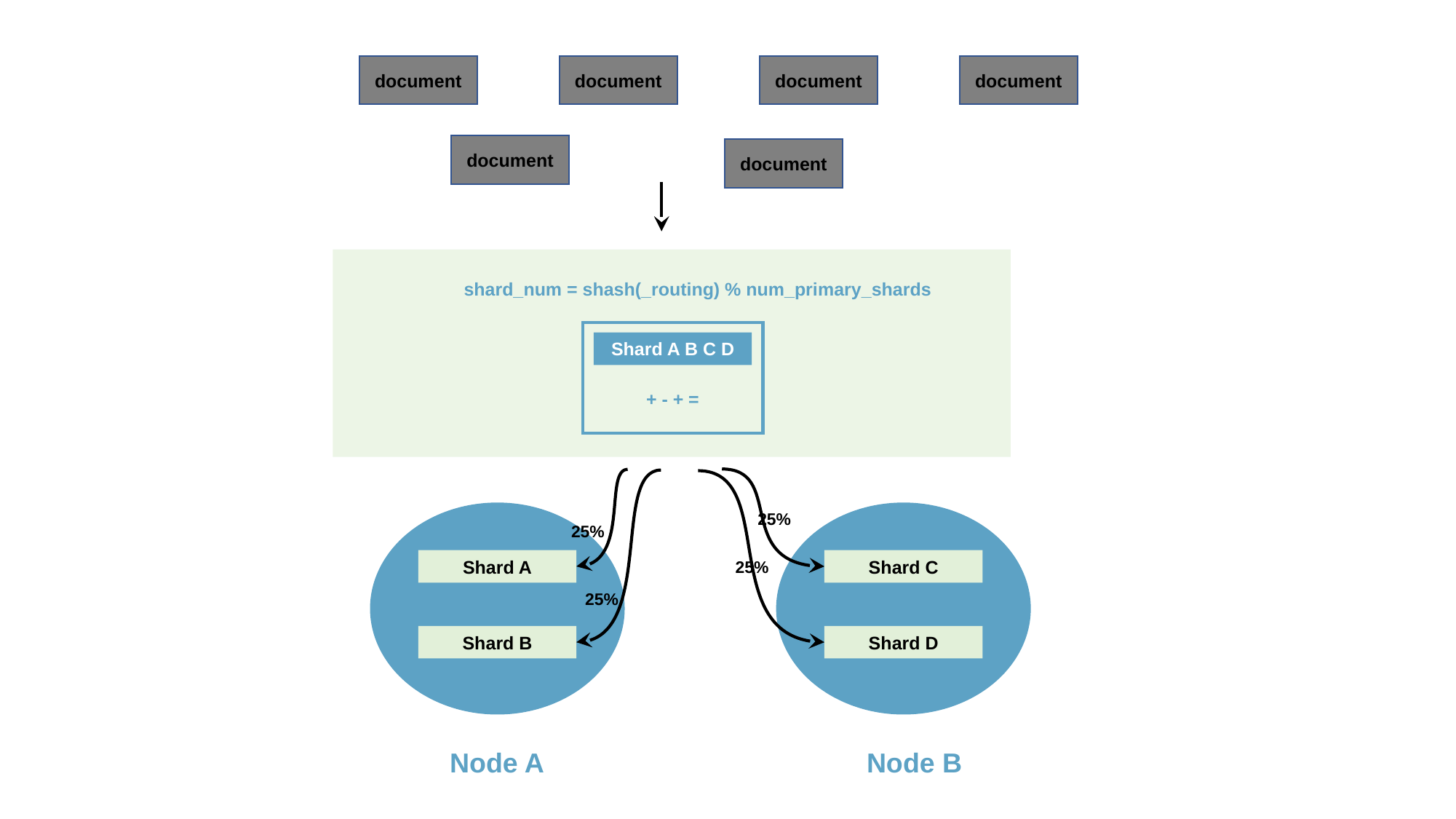

document
document
document
document
document
document

shard_num = shash(_routing) % num_primary_shards

Shard A B C D
+ - + =

25%
25%
Shard A
Shard C
25%
25%
Shard B
Shard D
Node A
Node B